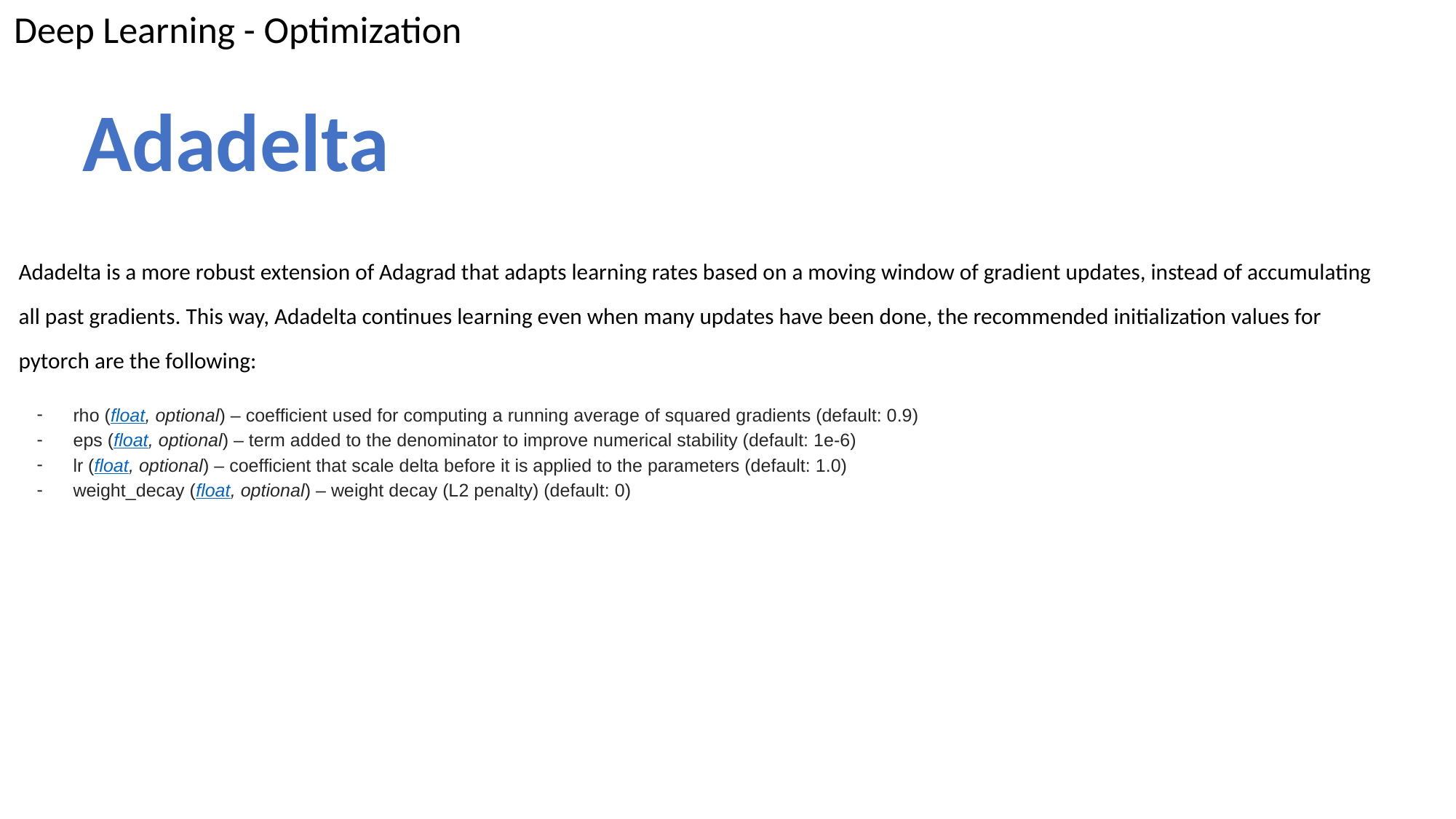

Deep Learning - Optimization
Adadelta
Adadelta is a more robust extension of Adagrad that adapts learning rates based on a moving window of gradient updates, instead of accumulating all past gradients. This way, Adadelta continues learning even when many updates have been done, the recommended initialization values for pytorch are the following:
rho (float, optional) – coefficient used for computing a running average of squared gradients (default: 0.9)
eps (float, optional) – term added to the denominator to improve numerical stability (default: 1e-6)
lr (float, optional) – coefficient that scale delta before it is applied to the parameters (default: 1.0)
weight_decay (float, optional) – weight decay (L2 penalty) (default: 0)